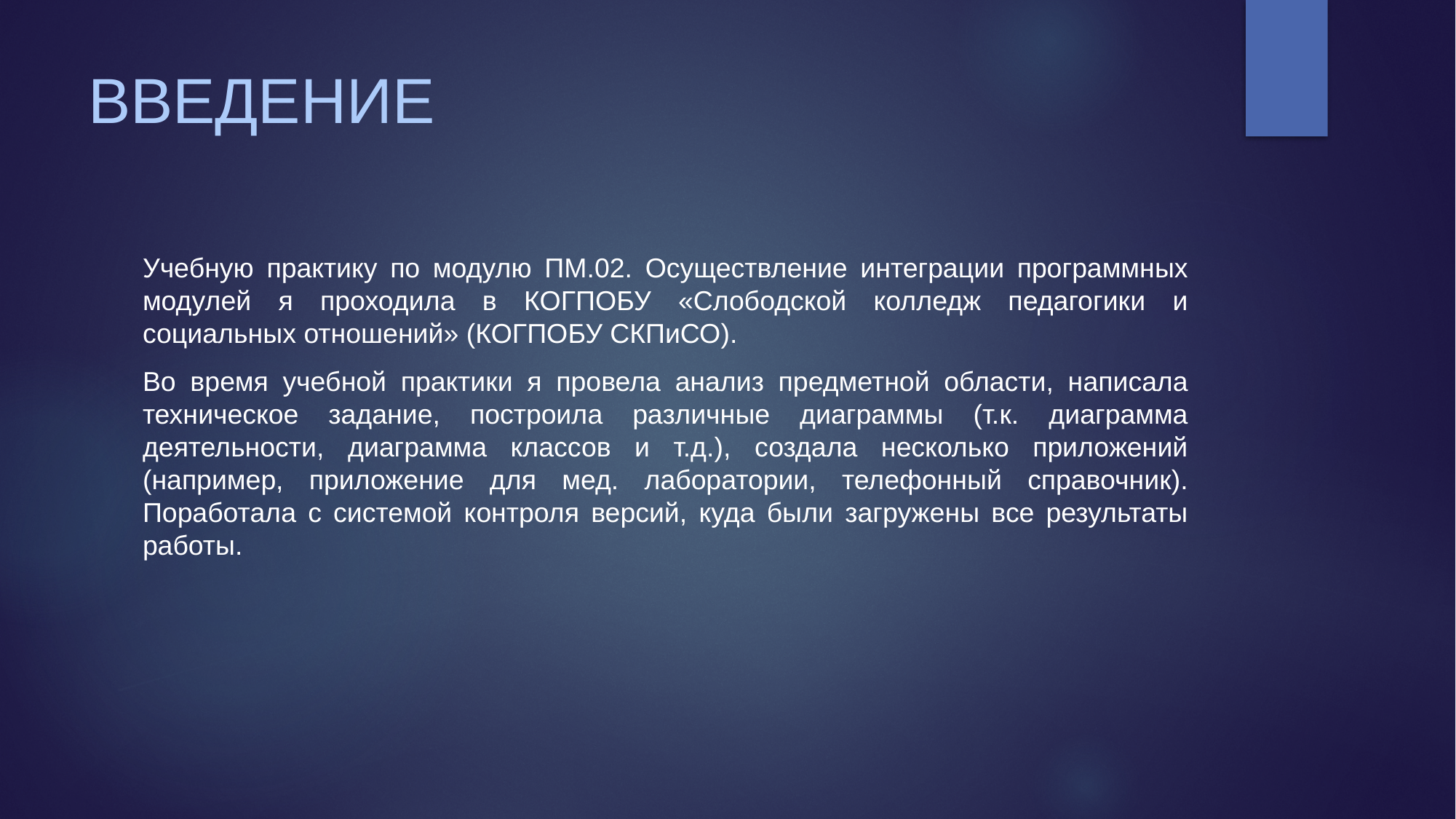

# ВВЕДЕНИЕ
Учебную практику по модулю ПМ.02. Осуществление интеграции программных модулей я проходила в КОГПОБУ «Слободской колледж педагогики и социальных отношений» (КОГПОБУ СКПиСО).
Во время учебной практики я провела анализ предметной области, написала техническое задание, построила различные диаграммы (т.к. диаграмма деятельности, диаграмма классов и т.д.), создала несколько приложений (например, приложение для мед. лаборатории, телефонный справочник). Поработала с системой контроля версий, куда были загружены все результаты работы.